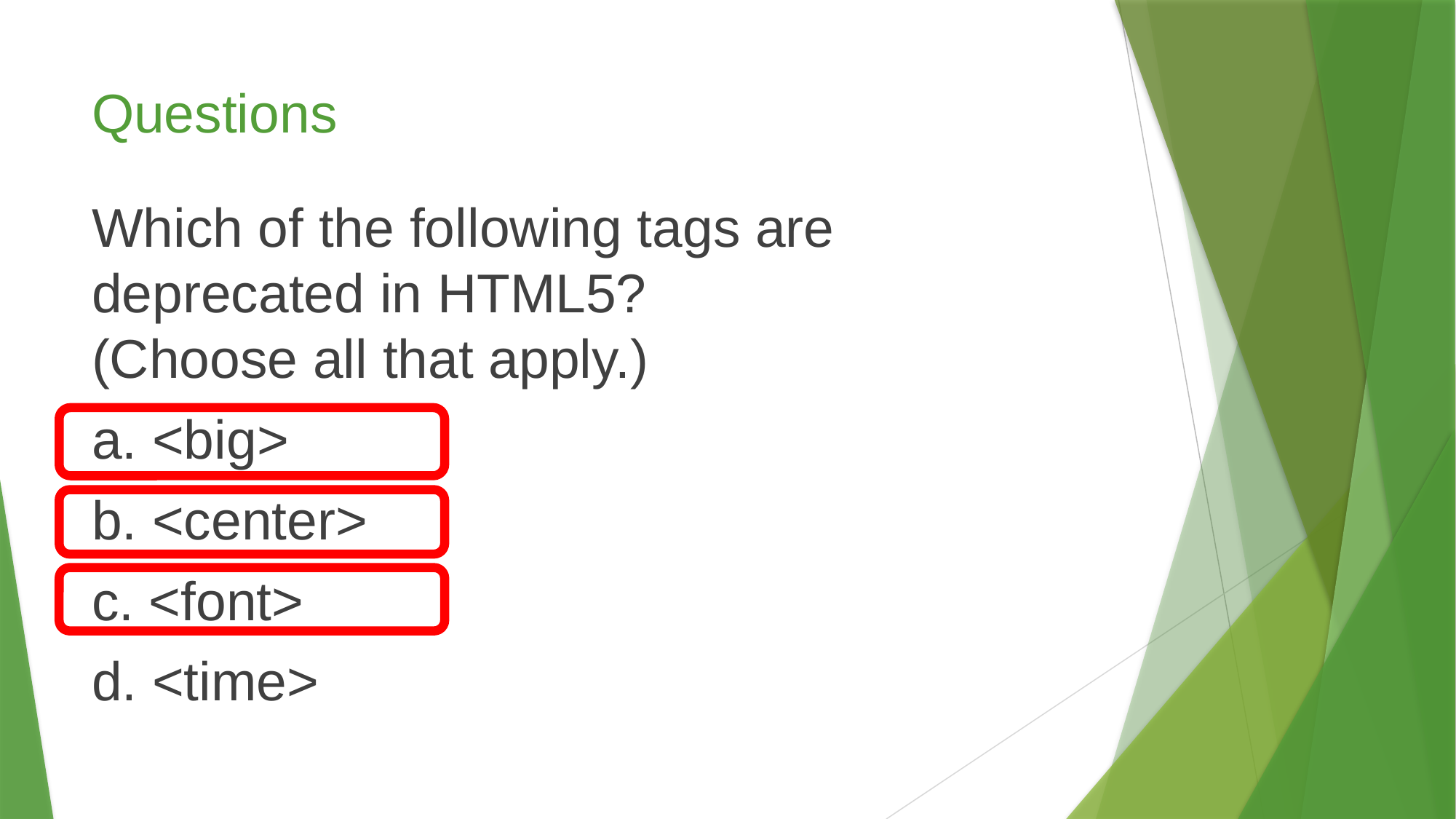

# Questions
Which of the following tags are deprecated in HTML5?
(Choose all that apply.)
a. <big>
b. <center>
c. <font>
d. <time>